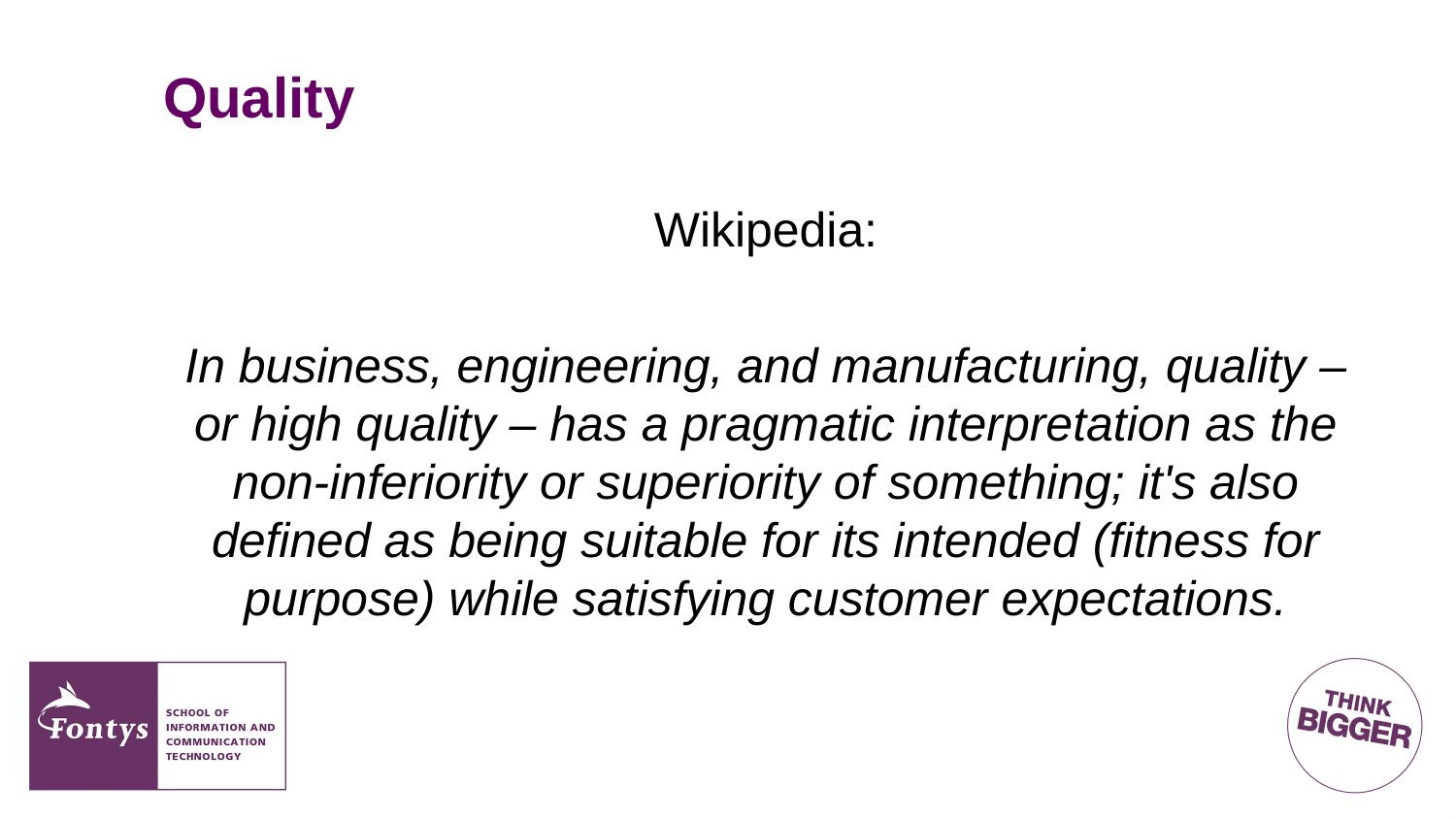

# Quality
Wikipedia:

In business, engineering, and manufacturing, quality – or high quality – has a pragmatic interpretation as the non-inferiority or superiority of something; it's also defined as being suitable for its intended (fitness for purpose) while satisfying customer expectations.